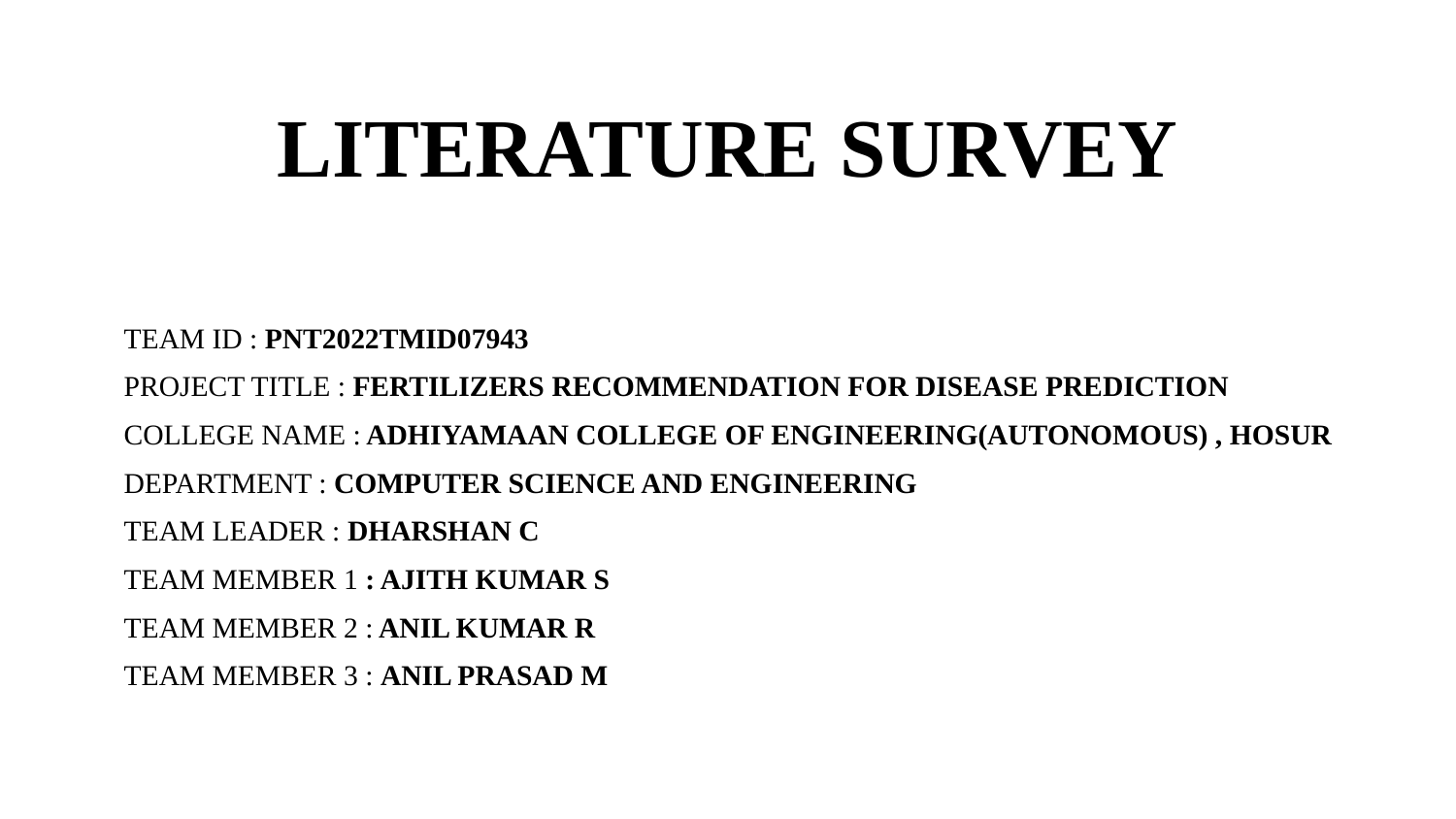

# LITERATURE SURVEY
TEAM ID : PNT2022TMID07943
PROJECT TITLE : FERTILIZERS RECOMMENDATION FOR DISEASE PREDICTION
COLLEGE NAME : ADHIYAMAAN COLLEGE OF ENGINEERING(AUTONOMOUS) , HOSUR
DEPARTMENT : COMPUTER SCIENCE AND ENGINEERING
TEAM LEADER : DHARSHAN C
TEAM MEMBER 1 : AJITH KUMAR S
TEAM MEMBER 2 : ANIL KUMAR R
TEAM MEMBER 3 : ANIL PRASAD M